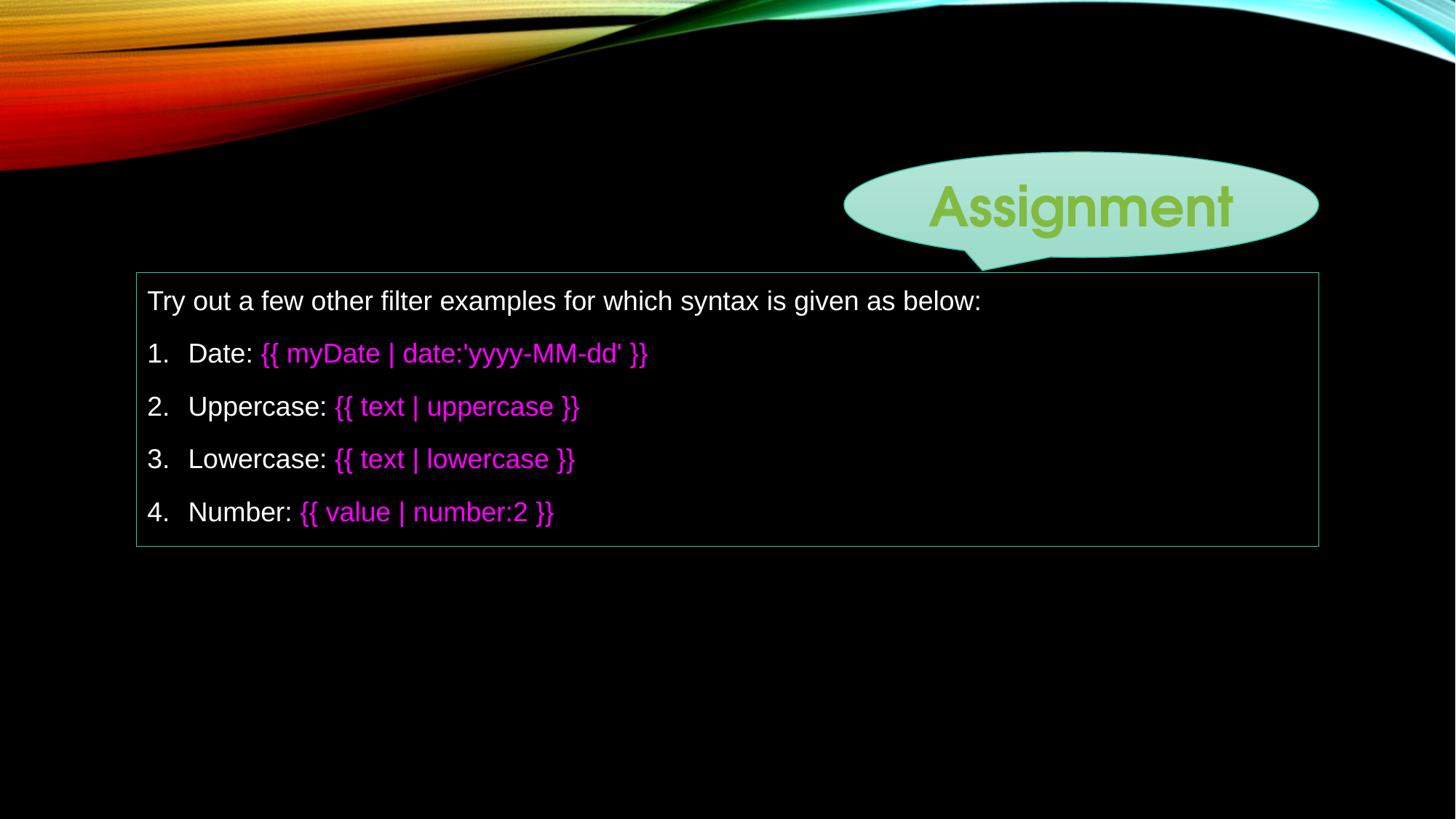

Assignment
Try out a few other filter examples for which syntax is given as below:
Date: {{ myDate | date:'yyyy-MM-dd' }}
Uppercase: {{ text | uppercase }}
Lowercase: {{ text | lowercase }}
Number: {{ value | number:2 }}